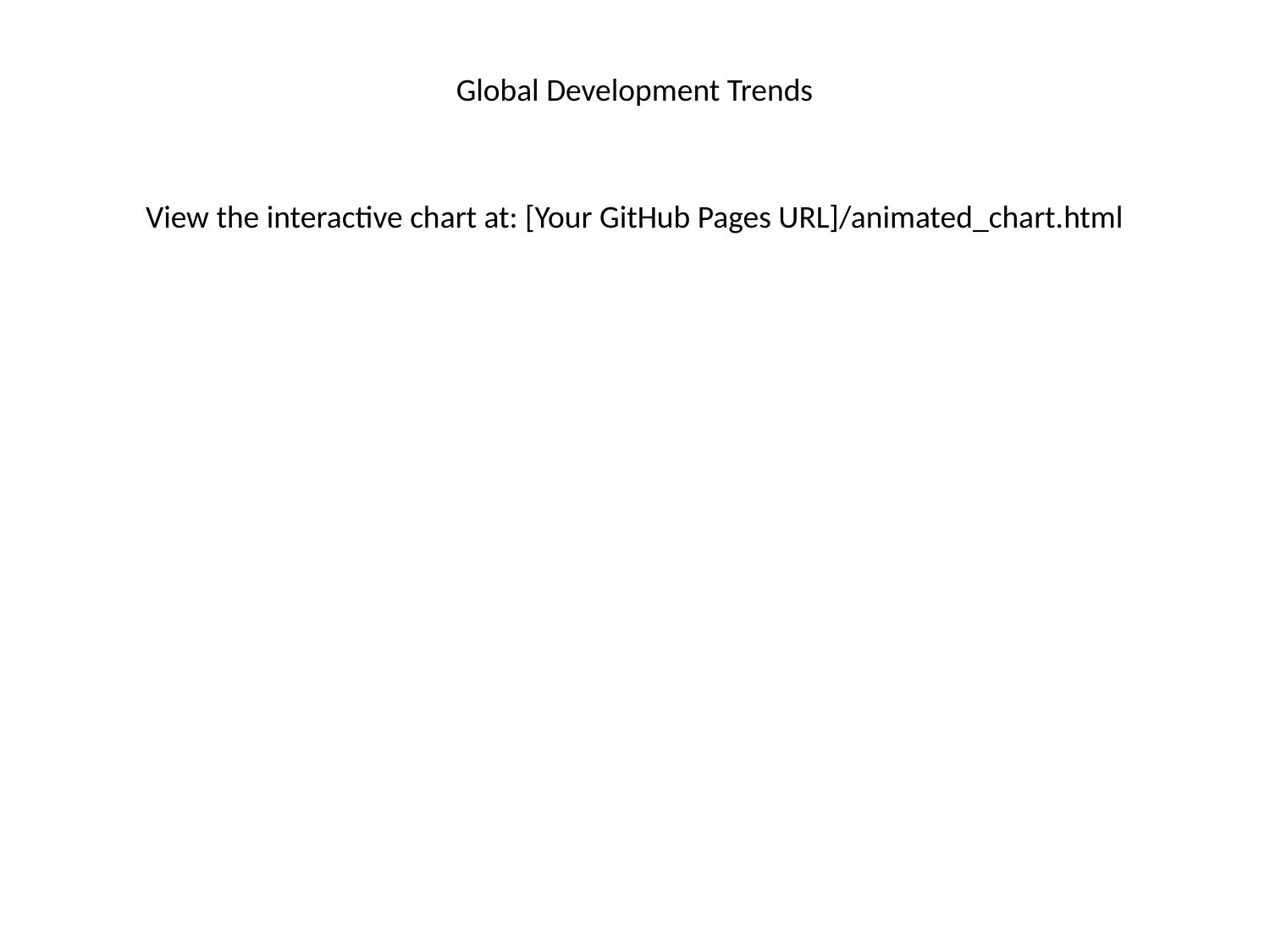

Global Development Trends
View the interactive chart at: [Your GitHub Pages URL]/animated_chart.html